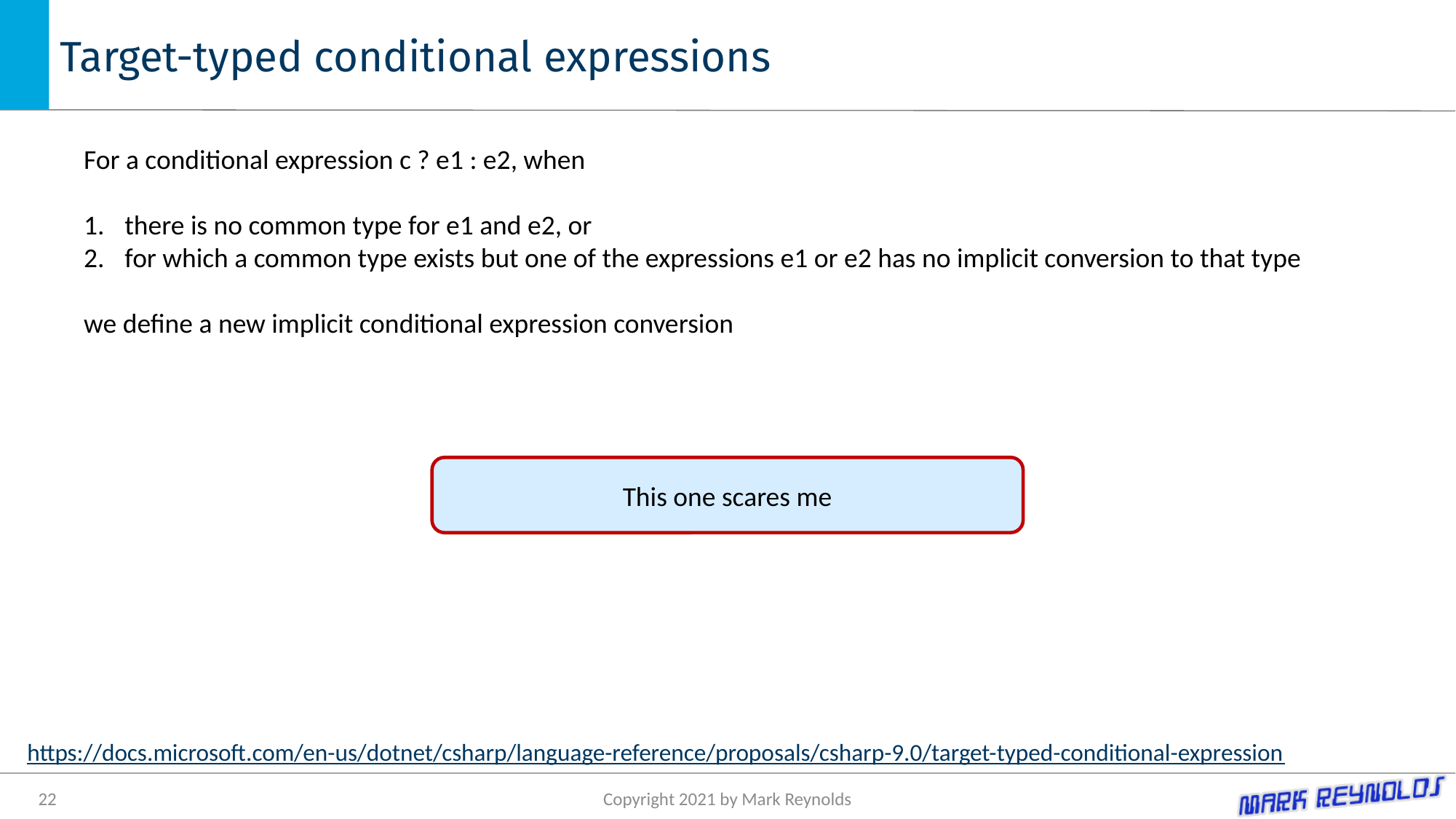

# Target-typed conditional expressions
For a conditional expression c ? e1 : e2, when

there is no common type for e1 and e2, or
for which a common type exists but one of the expressions e1 or e2 has no implicit conversion to that type

we define a new implicit conditional expression conversion
This one scares me
https://docs.microsoft.com/en-us/dotnet/csharp/language-reference/proposals/csharp-9.0/target-typed-conditional-expression
22
Copyright 2021 by Mark Reynolds